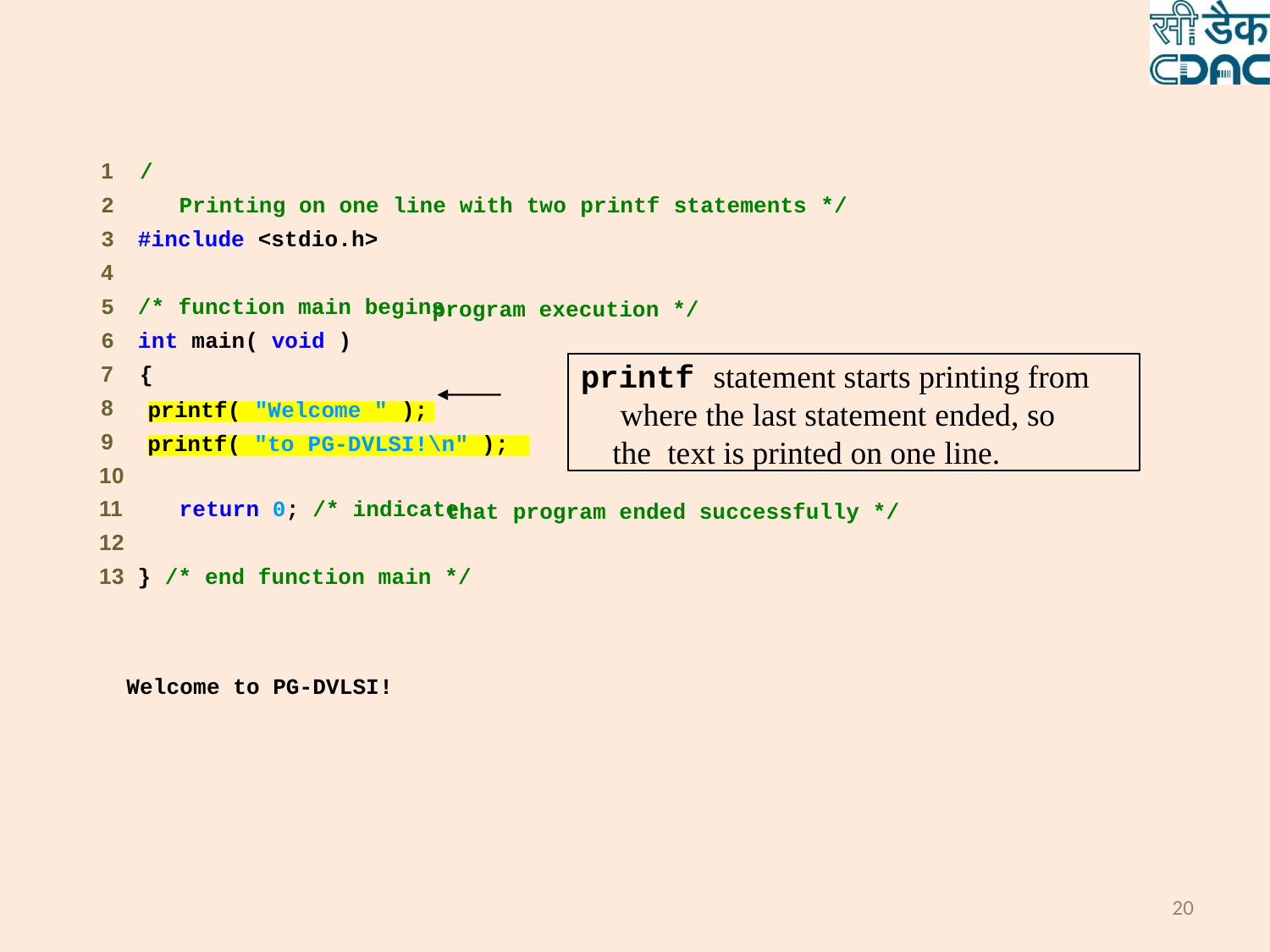

1	/
Printing on one line with two printf statements */
#include <stdio.h>
4
/* function main begins
int main( void )
7	{
8
9
10
11	return 0; /* indicate
12
13  } /* end function main */
program execution */
printf statement starts printing from  where the last statement ended, so the  text is printed on one line.

printf( "Welcome " );
printf( "to PG-DVLSI!\n" );
that program ended successfully */
Welcome to PG-DVLSI!
20